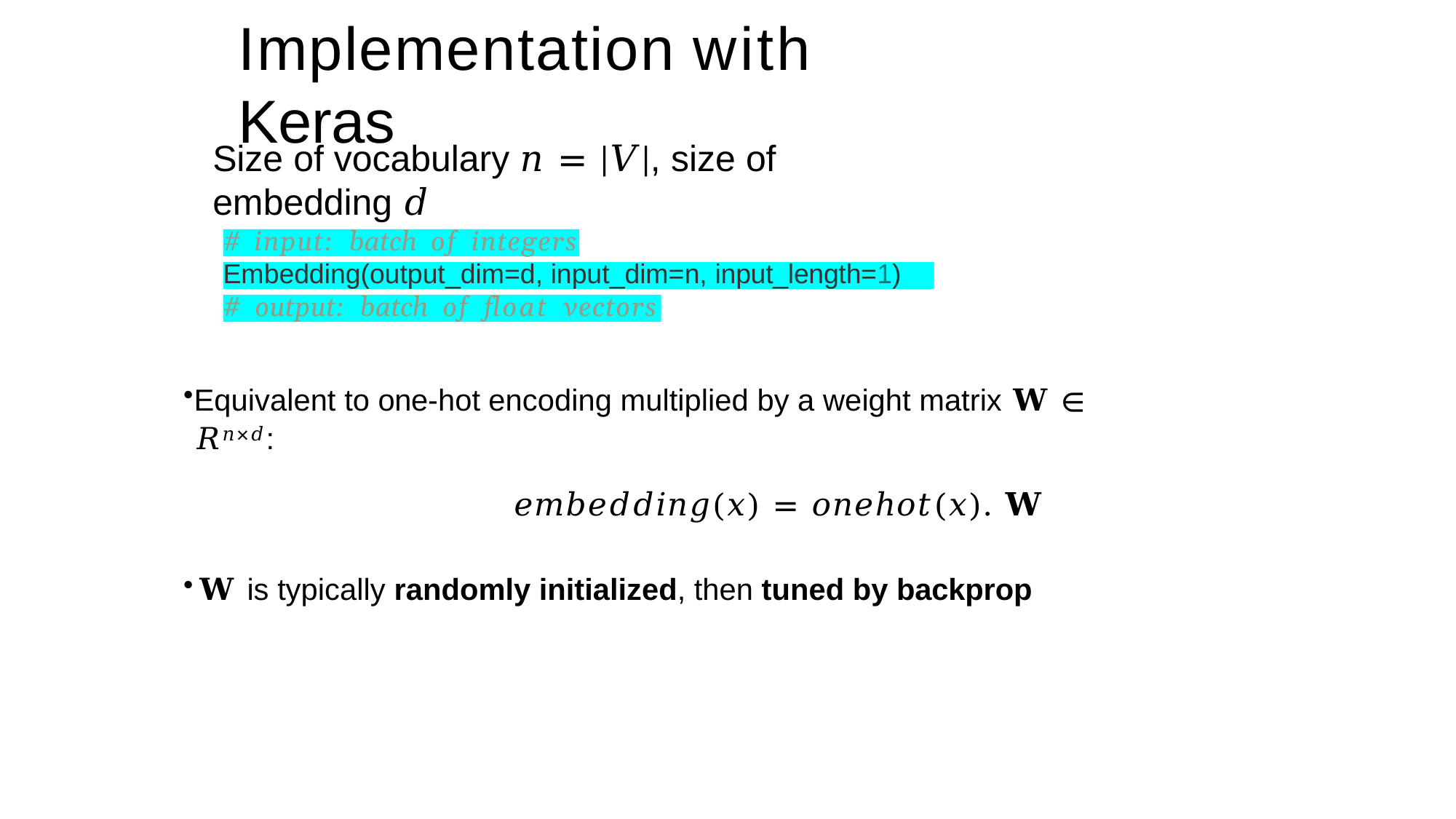

# Implementation with Keras
Size of vocabulary 𝑛 = |𝑉|, size of embedding 𝑑
# input: batch of integers
Embedding(output_dim=d, input_dim=n, input_length=1)
#  output:  batch  of  float  vectors
Equivalent to one-hot encoding multiplied by a weight matrix 𝐖 ∈ 𝑅𝑛×𝑑:
𝑒𝑚𝑏𝑒𝑑𝑑𝑖𝑛𝑔(𝑥) = 𝑜𝑛𝑒ℎ𝑜𝑡(𝑥). 𝐖

𝐖 is typically randomly initialized, then tuned by backprop